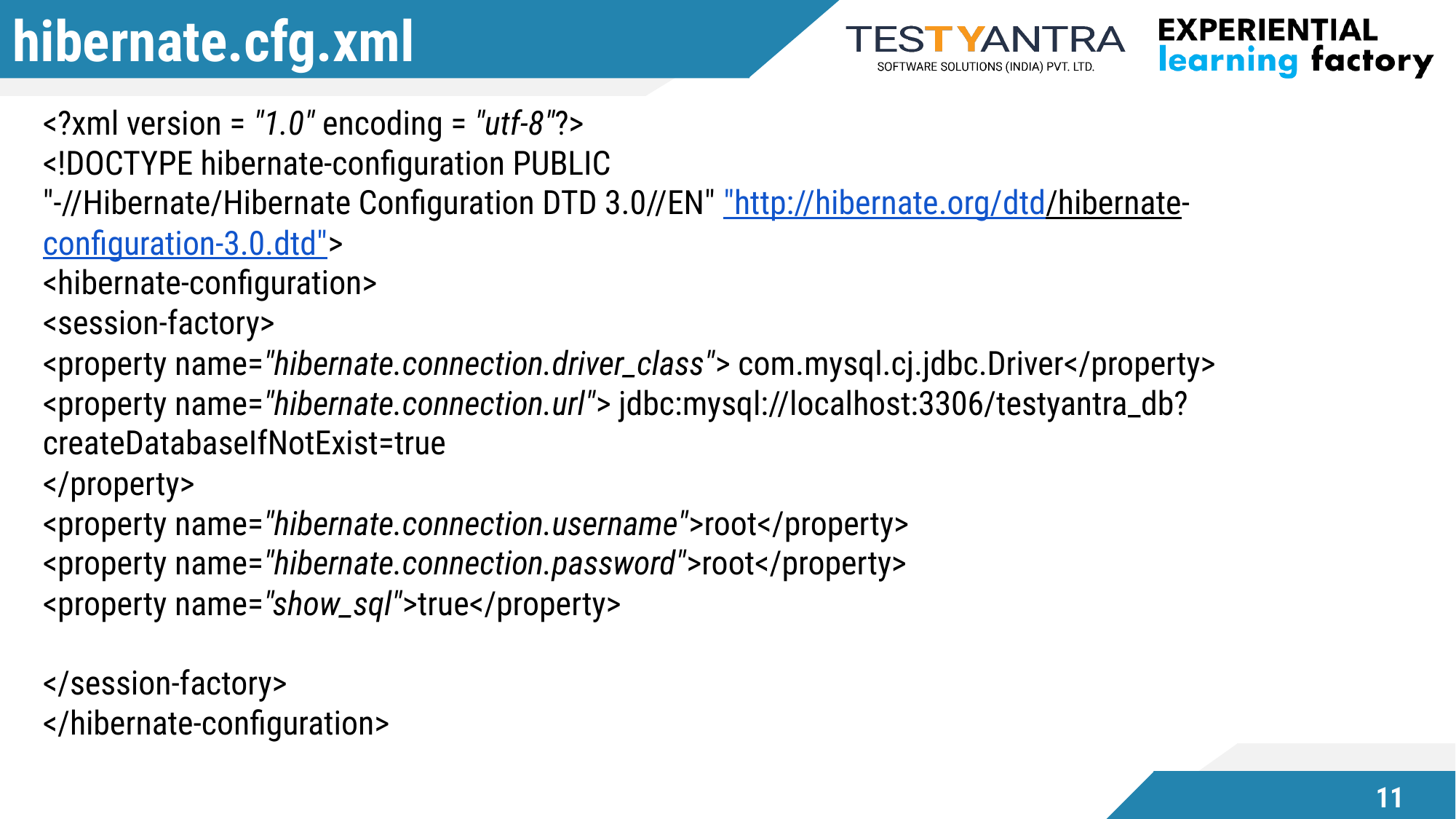

# hibernate.cfg.xml
<?xml version = "1.0" encoding = "utf-8"?>
<!DOCTYPE hibernate-configuration PUBLIC
"-//Hibernate/Hibernate Configuration DTD 3.0//EN" "http://hibernate.org/dtd/hibernate-configuration-3.0.dtd">
<hibernate-configuration>
<session-factory>
<property name="hibernate.connection.driver_class"> com.mysql.cj.jdbc.Driver</property>
<property name="hibernate.connection.url"> jdbc:mysql://localhost:3306/testyantra_db?createDatabaseIfNotExist=true
</property>
<property name="hibernate.connection.username">root</property>
<property name="hibernate.connection.password">root</property>
<property name="show_sql">true</property>

</session-factory>
</hibernate-configuration>
11